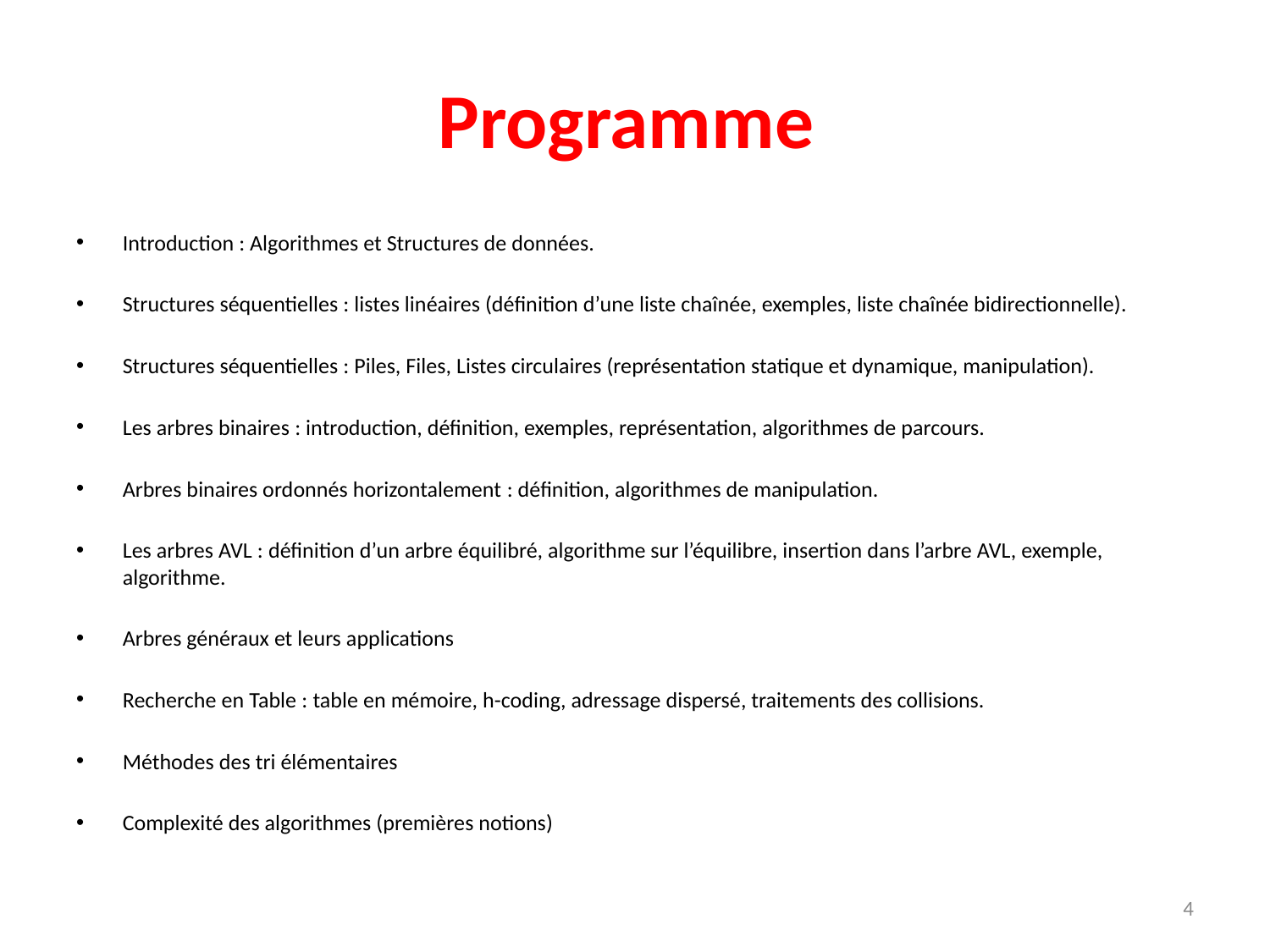

# Programme
Introduction : Algorithmes et Structures de données.

Structures séquentielles : listes linéaires (définition d’une liste chaînée, exemples, liste chaînée bidirectionnelle).

Structures séquentielles : Piles, Files, Listes circulaires (représentation statique et dynamique, manipulation).

Les arbres binaires : introduction, définition, exemples, représentation, algorithmes de parcours.

Arbres binaires ordonnés horizontalement : définition, algorithmes de manipulation.

Les arbres AVL : définition d’un arbre équilibré, algorithme sur l’équilibre, insertion dans l’arbre AVL, exemple, algorithme.

Arbres généraux et leurs applications

Recherche en Table : table en mémoire, h-coding, adressage dispersé, traitements des collisions.

Méthodes des tri élémentaires

Complexité des algorithmes (premières notions)

4